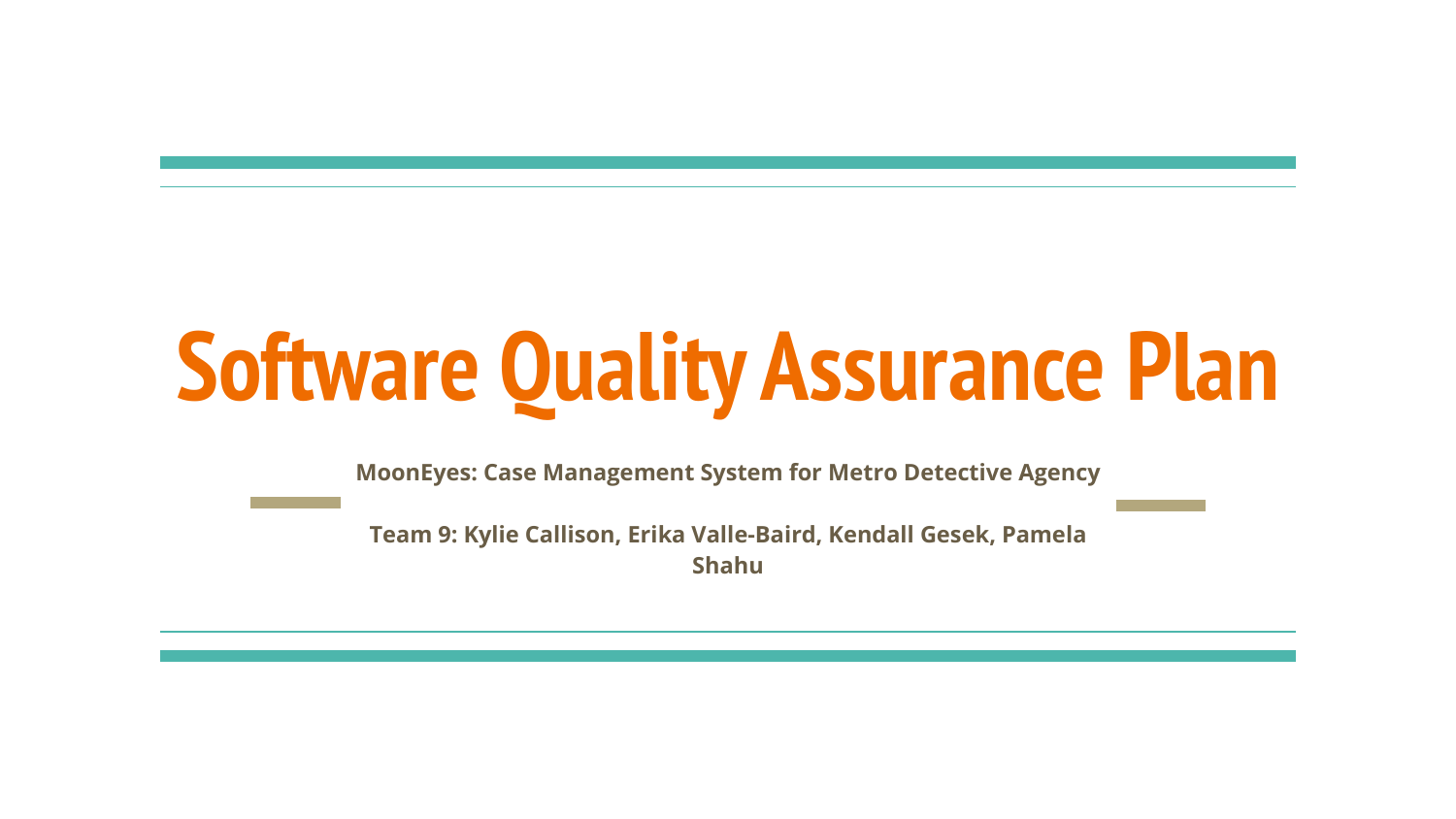

# Software Quality Assurance Plan
MoonEyes: Case Management System for Metro Detective Agency

Team 9: Kylie Callison, Erika Valle-Baird, Kendall Gesek, Pamela Shahu